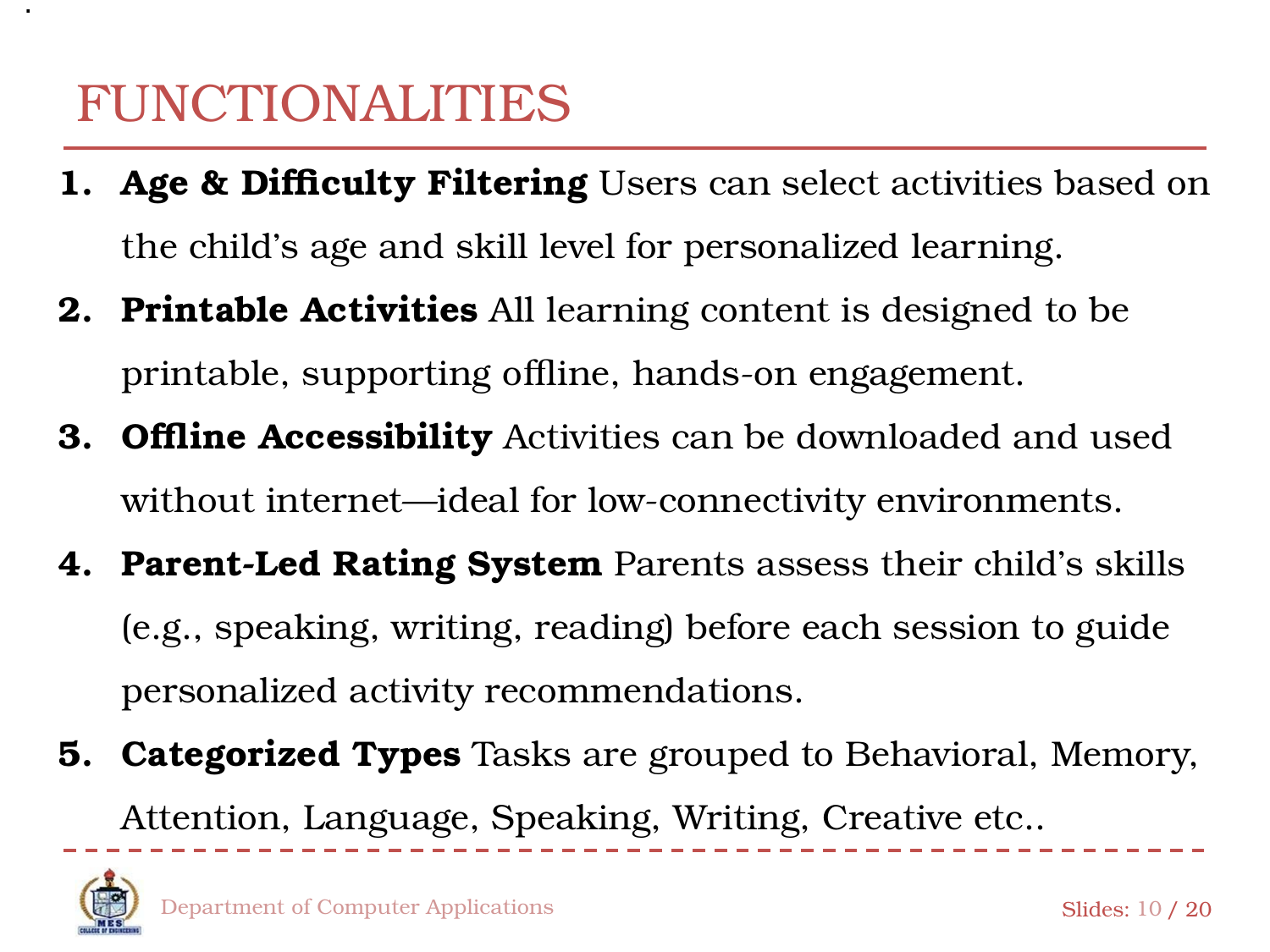

.
# FUNCTIONALITIES
Age & Difficulty Filtering Users can select activities based on the child’s age and skill level for personalized learning.
Printable Activities All learning content is designed to be printable, supporting offline, hands-on engagement.
Offline Accessibility Activities can be downloaded and used without internet—ideal for low-connectivity environments.
Parent-Led Rating System Parents assess their child’s skills (e.g., speaking, writing, reading) before each session to guide personalized activity recommendations.
Categorized Types Tasks are grouped to Behavioral, Memory, Attention, Language, Speaking, Writing, Creative etc..
Department of Computer Applications
10